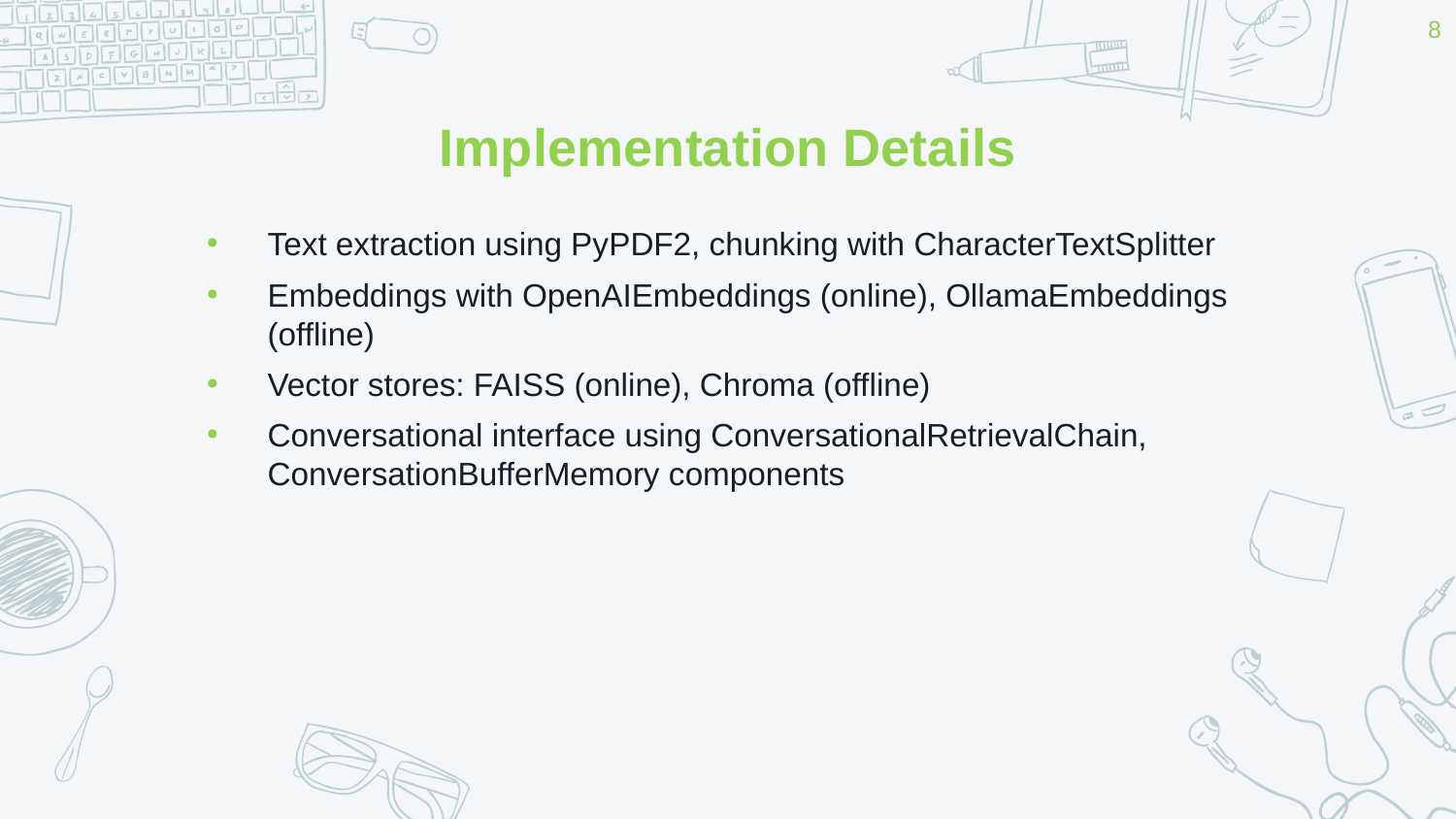

8
# Implementation Details
Text extraction using PyPDF2, chunking with CharacterTextSplitter
Embeddings with OpenAIEmbeddings (online), OllamaEmbeddings (offline)
Vector stores: FAISS (online), Chroma (offline)
Conversational interface using ConversationalRetrievalChain, ConversationBufferMemory components